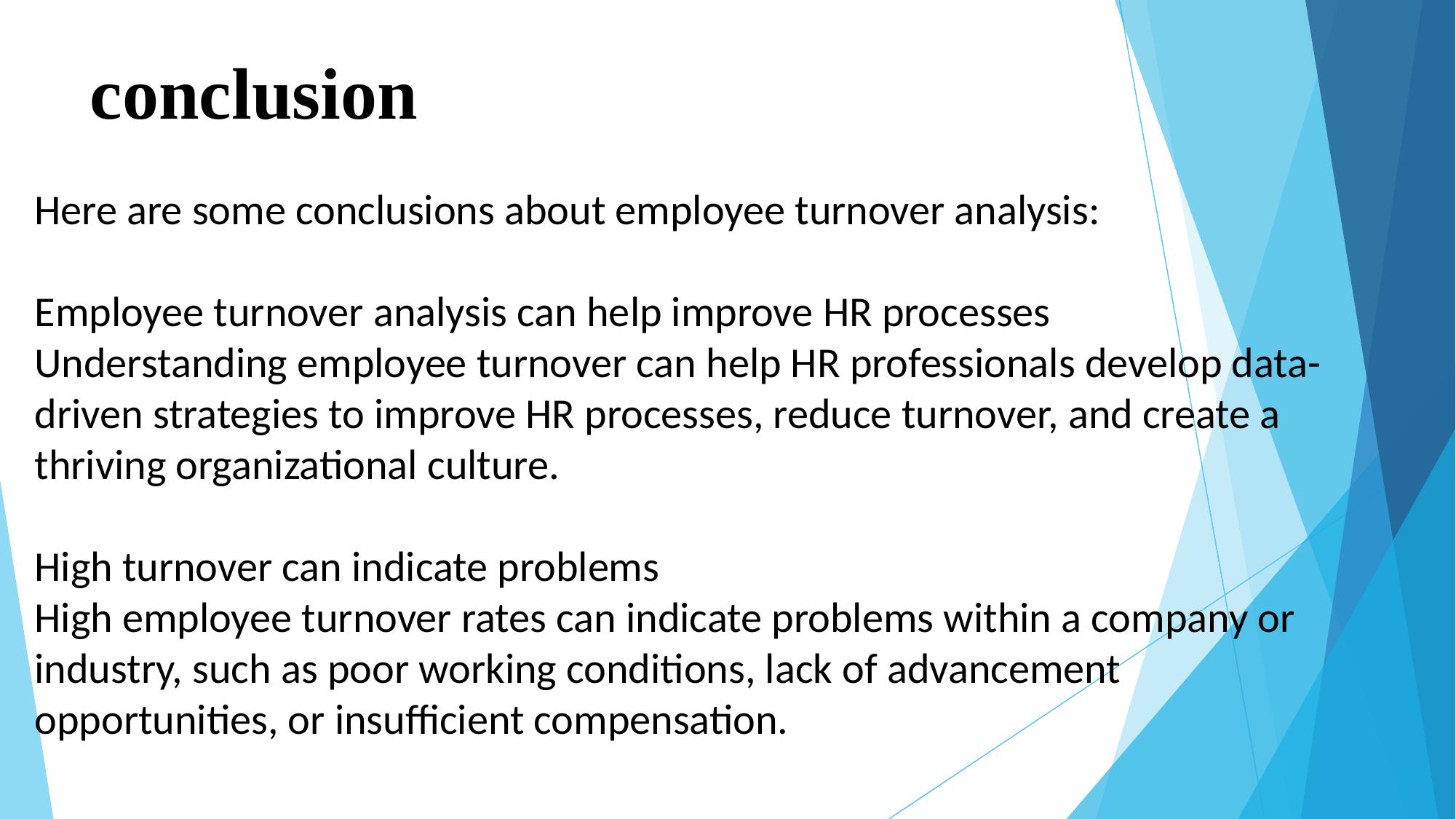

# conclusion
Here are some conclusions about employee turnover analysis:

Employee turnover analysis can help improve HR processes
Understanding employee turnover can help HR professionals develop data-driven strategies to improve HR processes, reduce turnover, and create a thriving organizational culture.

High turnover can indicate problems
High employee turnover rates can indicate problems within a company or industry, such as poor working conditions, lack of advancement opportunities, or insufficient compensation.